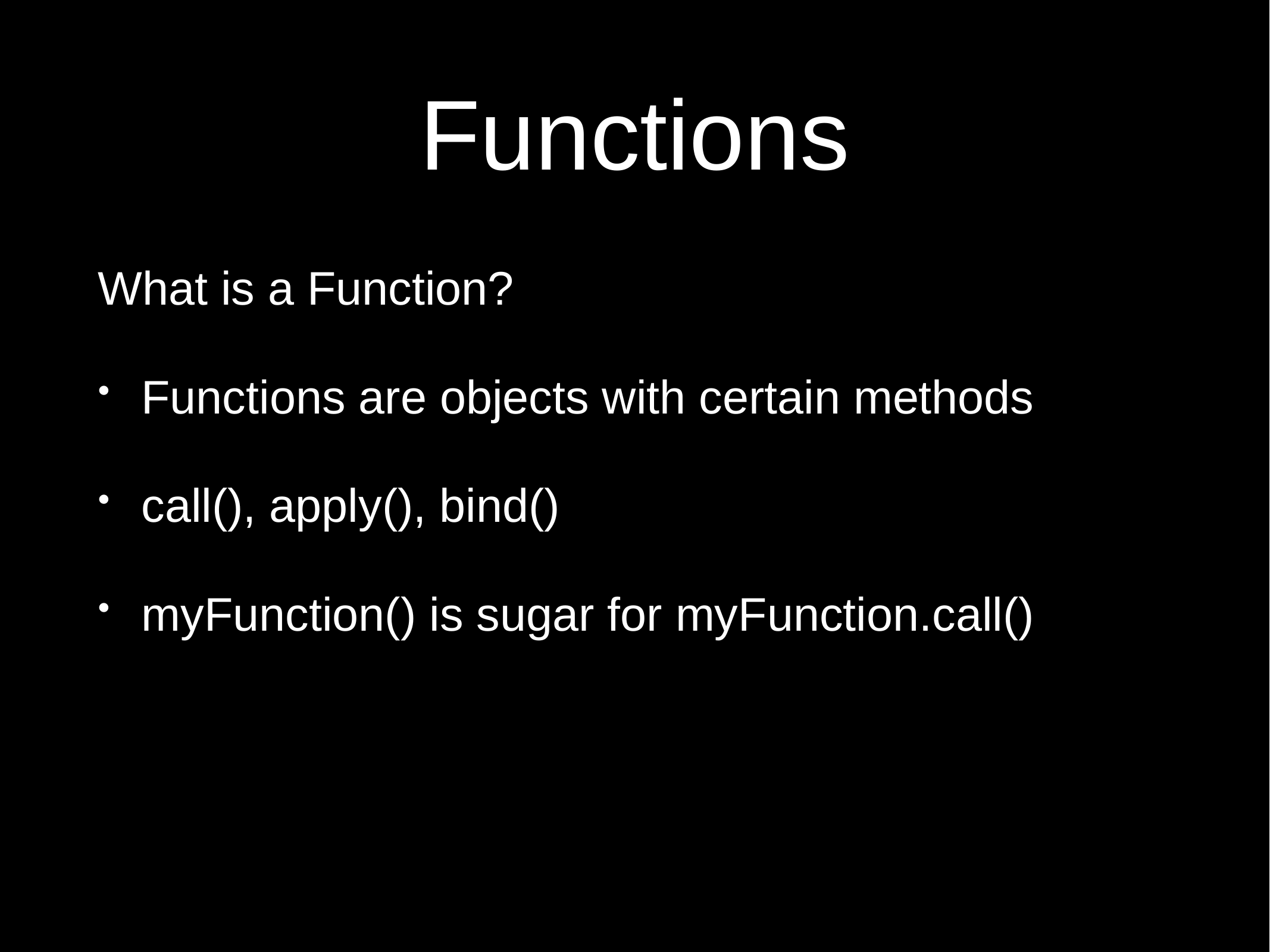

# Functions
What is a Function?
Functions are objects with certain methods
call(), apply(), bind()
myFunction() is sugar for myFunction.call()